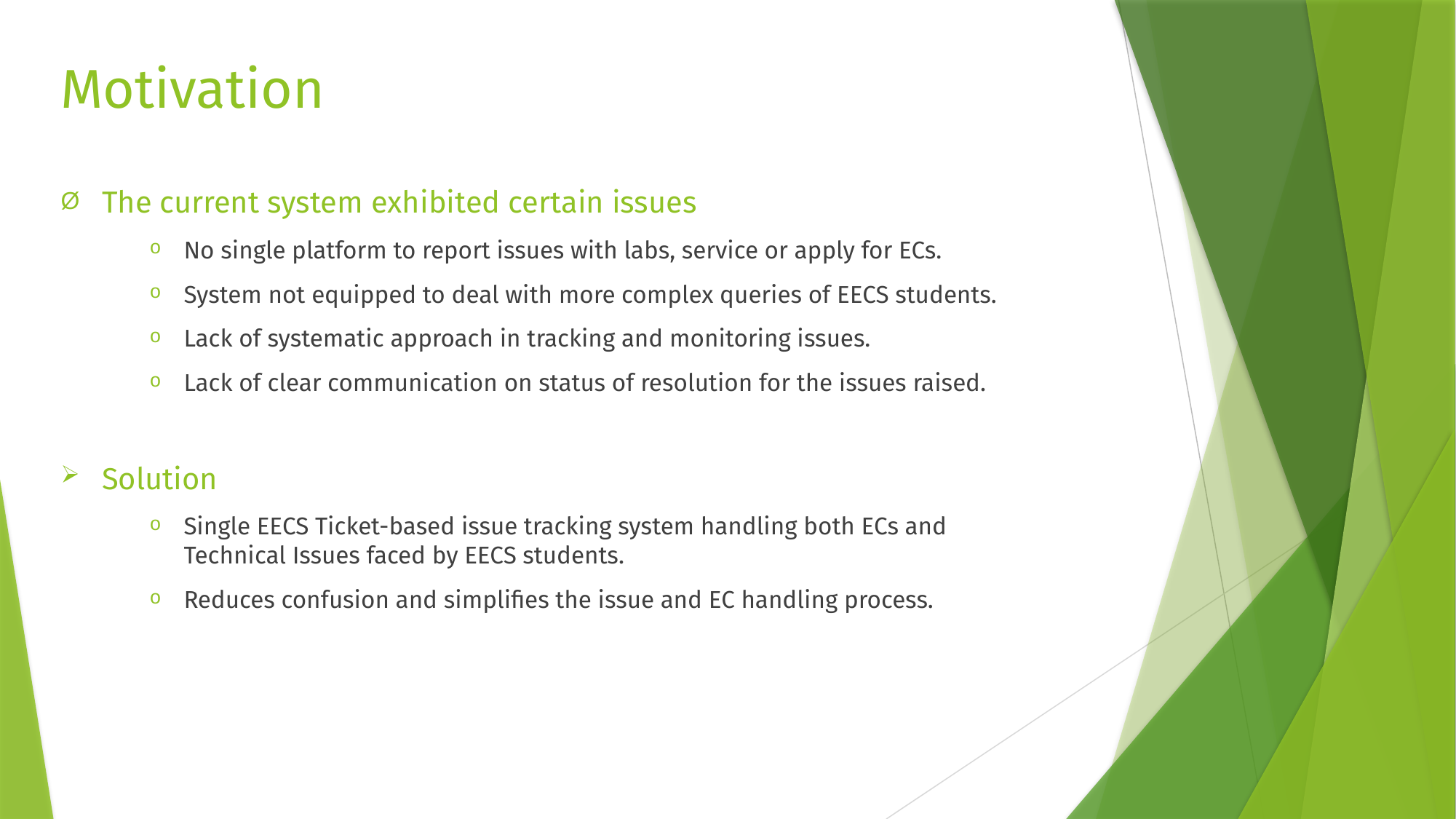

# Motivation
The current system exhibited certain issues
No single platform to report issues with labs, service or apply for ECs.
System not equipped to deal with more complex queries of EECS students.
Lack of systematic approach in tracking and monitoring issues.
Lack of clear communication on status of resolution for the issues raised.

Solution
Single EECS Ticket-based issue tracking system handling both ECs and Technical Issues faced by EECS students.
Reduces confusion and simplifies the issue and EC handling process.